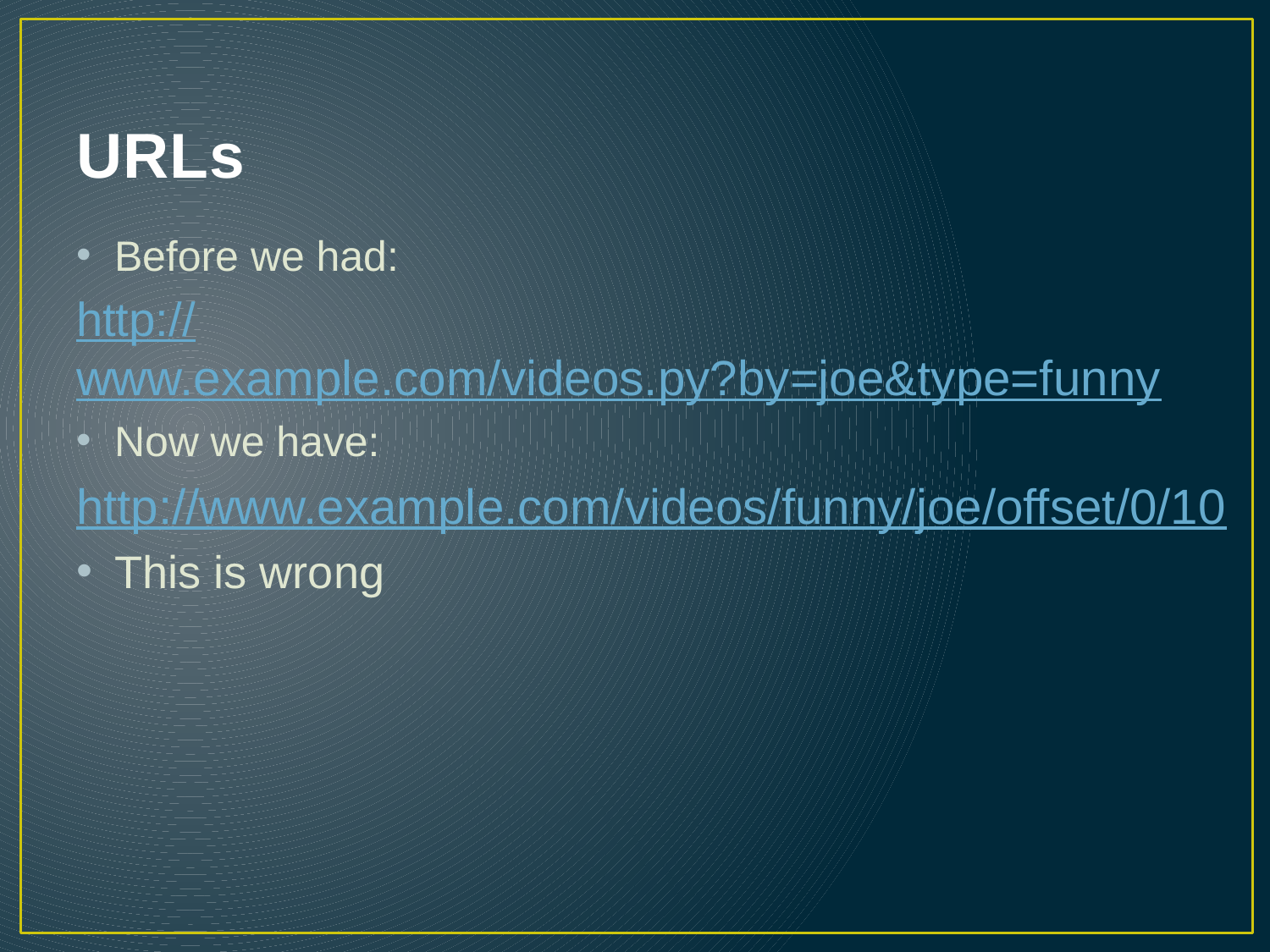

# URLs
Before we had:
http://www.example.com/videos.py?by=joe&type=funny
Now we have:
http://www.example.com/videos/funny/joe/offset/0/10
This is wrong